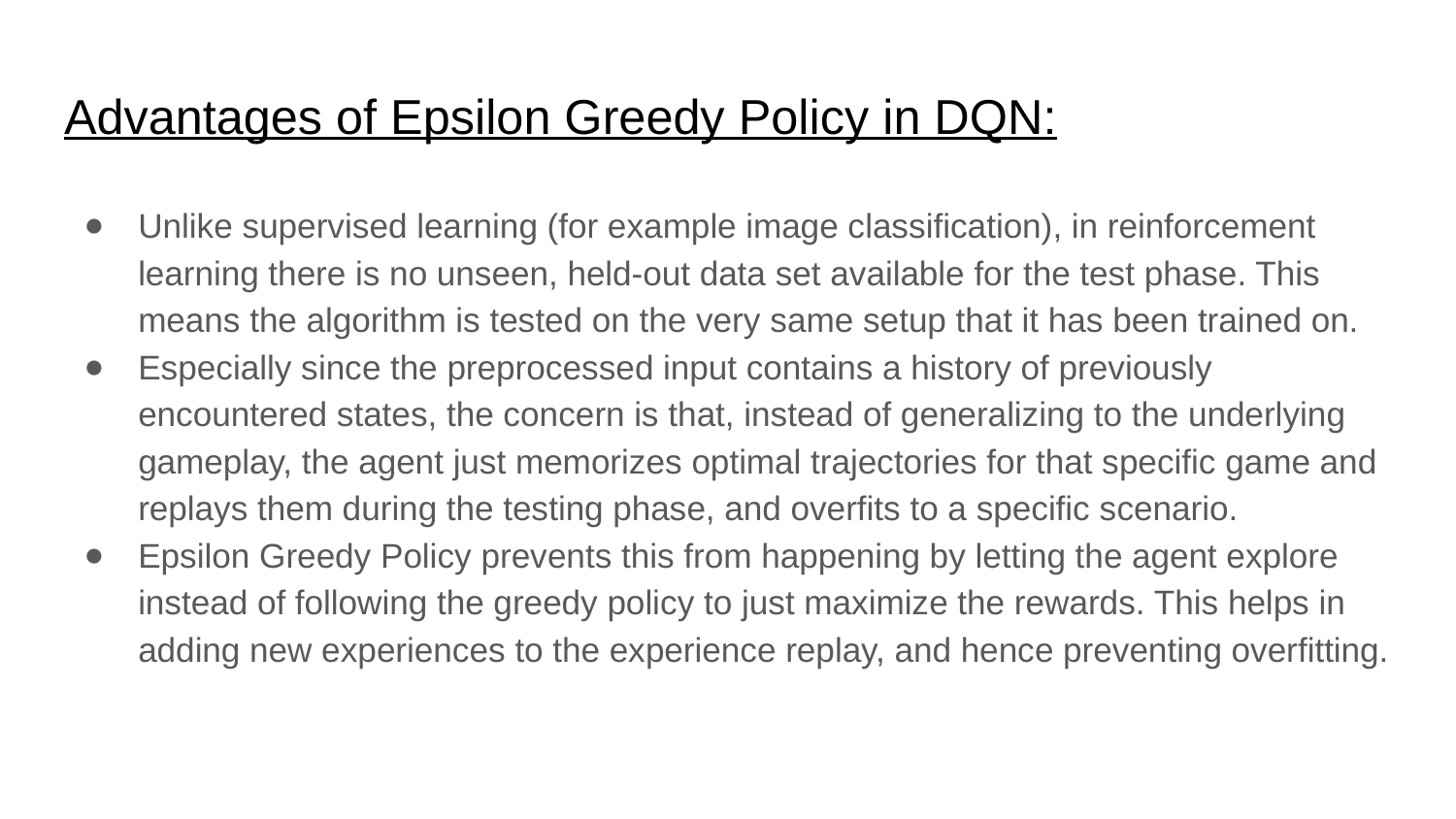

# Advantages of Epsilon Greedy Policy in DQN:
Unlike supervised learning (for example image classification), in reinforcement learning there is no unseen, held-out data set available for the test phase. This means the algorithm is tested on the very same setup that it has been trained on.
Especially since the preprocessed input contains a history of previously encountered states, the concern is that, instead of generalizing to the underlying gameplay, the agent just memorizes optimal trajectories for that specific game and replays them during the testing phase, and overfits to a specific scenario.
Epsilon Greedy Policy prevents this from happening by letting the agent explore instead of following the greedy policy to just maximize the rewards. This helps in adding new experiences to the experience replay, and hence preventing overfitting.